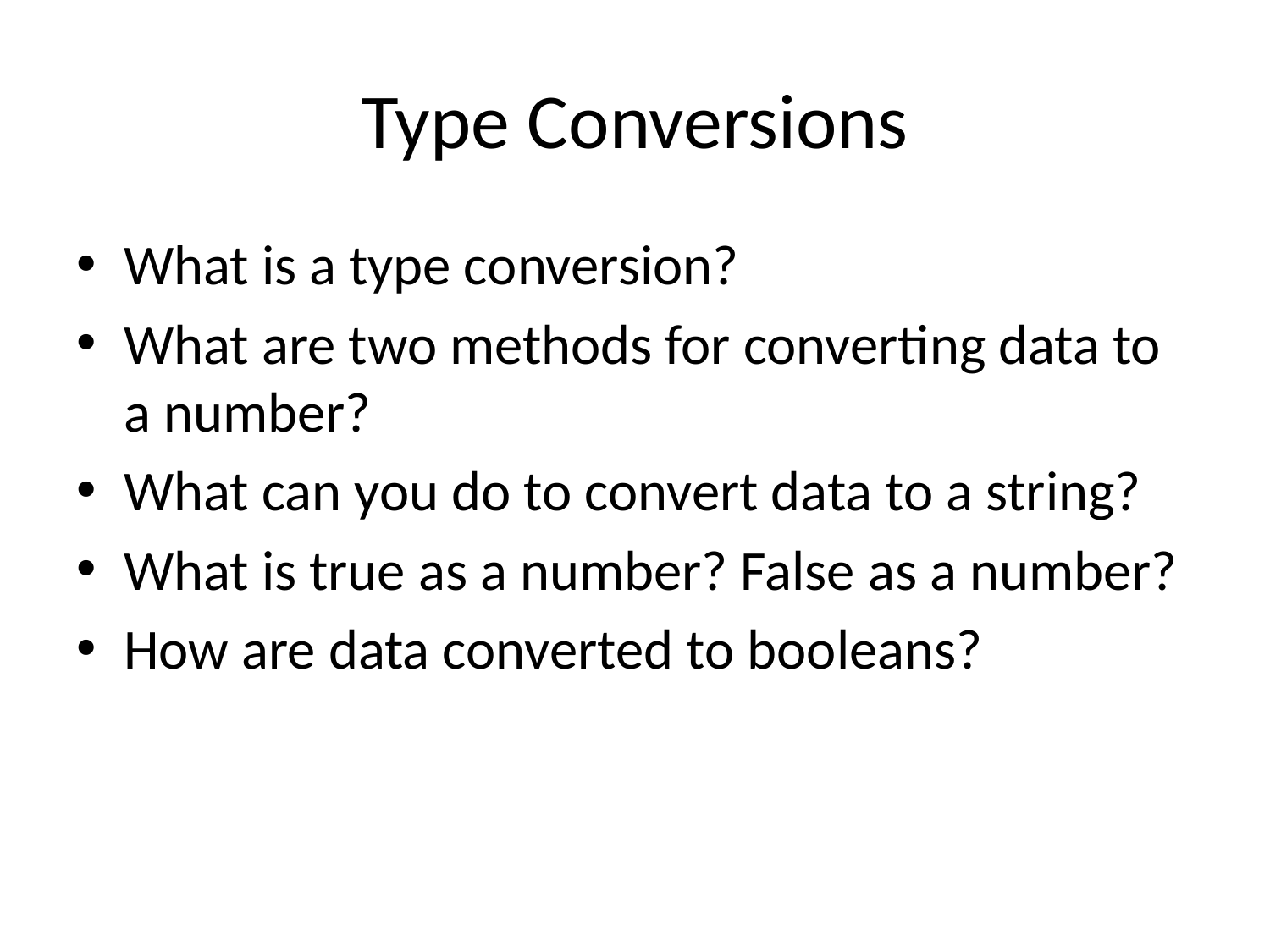

# Type Conversions
What is a type conversion?
What are two methods for converting data to a number?
What can you do to convert data to a string?
What is true as a number? False as a number?
How are data converted to booleans?